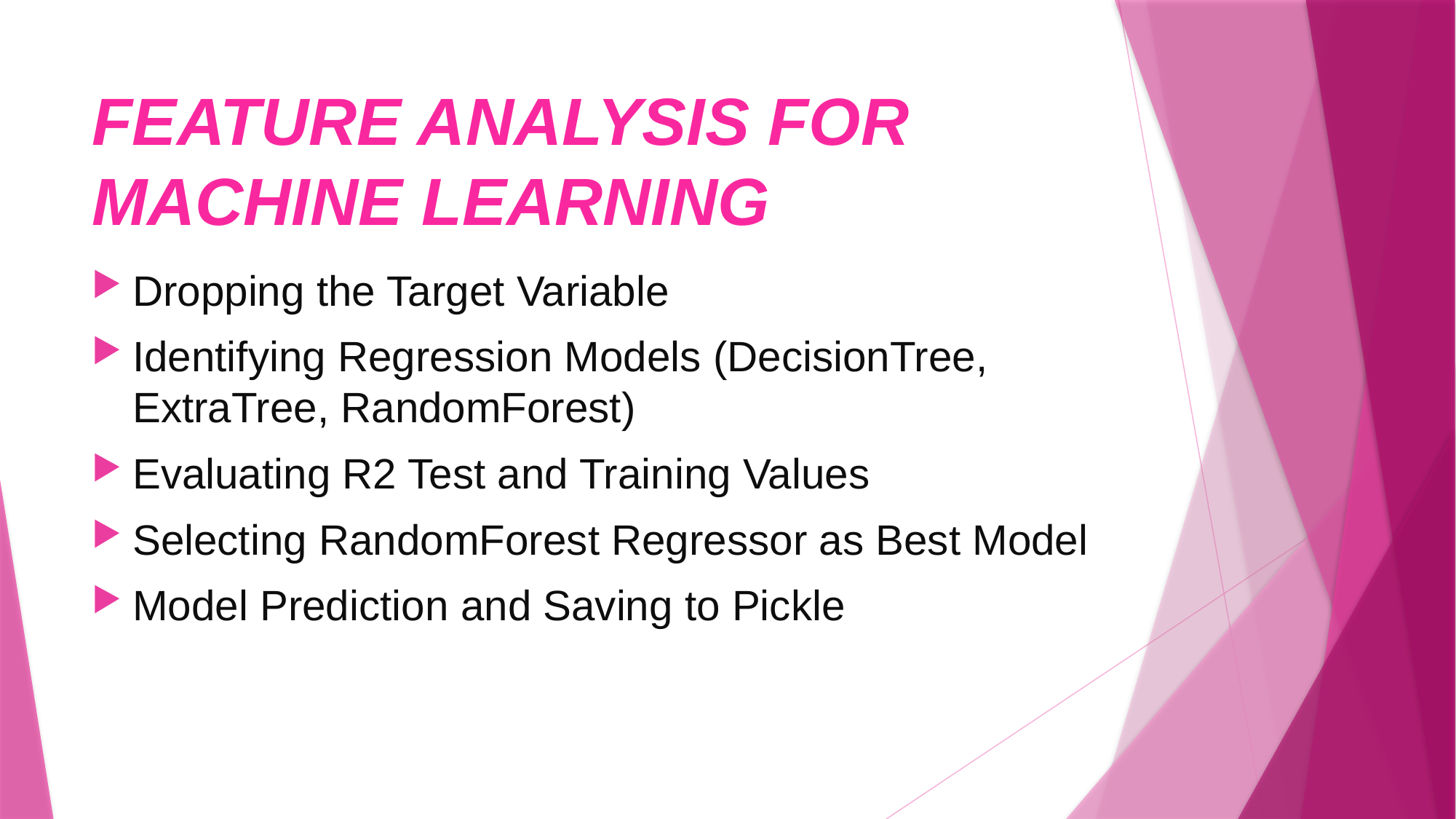

# FEATURE ANALYSIS FOR MACHINE LEARNING
Dropping the Target Variable
Identifying Regression Models (DecisionTree, ExtraTree, RandomForest)
Evaluating R2 Test and Training Values
Selecting RandomForest Regressor as Best Model
Model Prediction and Saving to Pickle